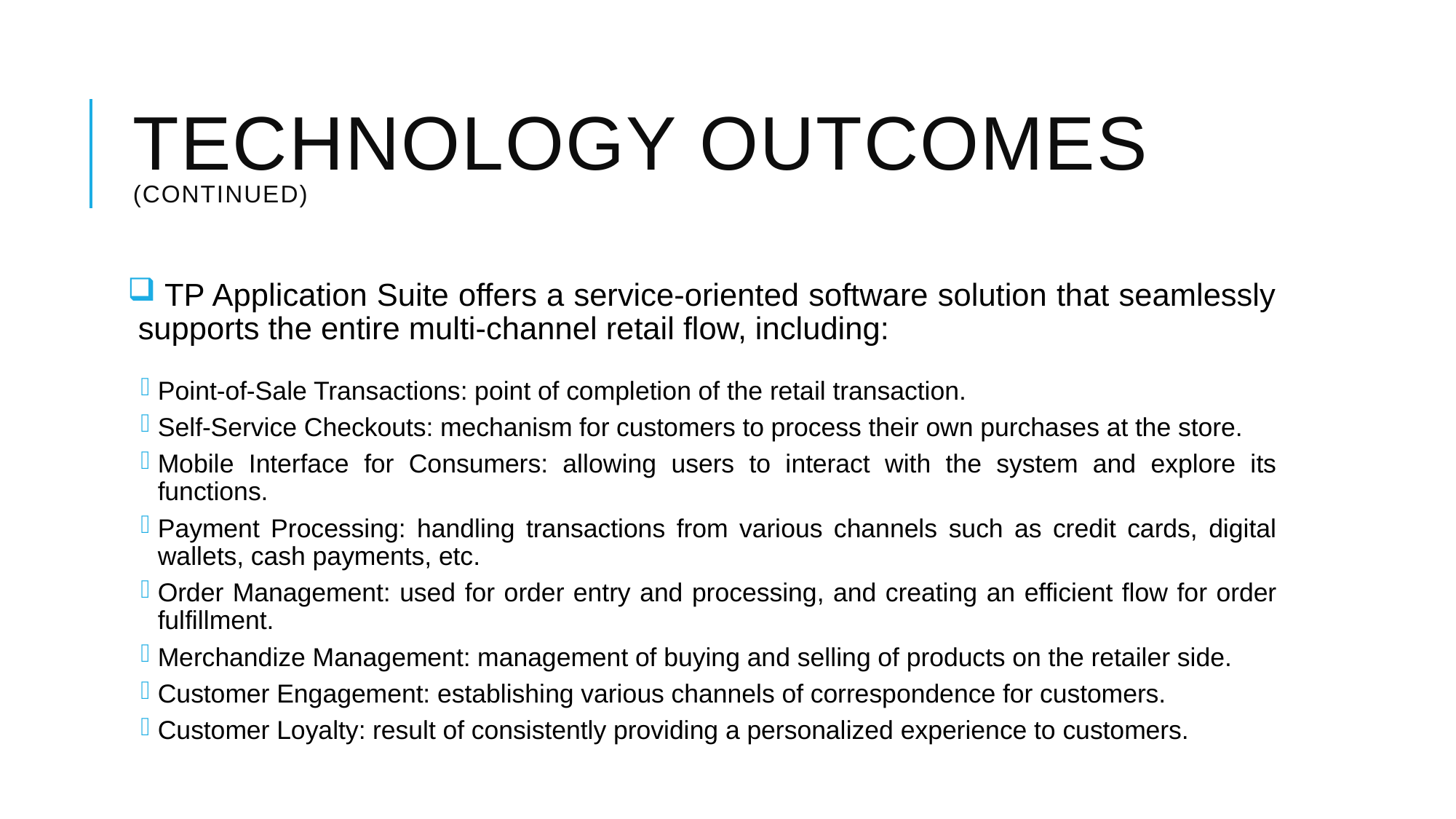

# Technology Outcomes (Continued)
 TP Application Suite offers a service-oriented software solution that seamlessly supports the entire multi-channel retail flow, including:
Point-of-Sale Transactions: point of completion of the retail transaction.
Self-Service Checkouts: mechanism for customers to process their own purchases at the store.
Mobile Interface for Consumers: allowing users to interact with the system and explore its functions.
Payment Processing: handling transactions from various channels such as credit cards, digital wallets, cash payments, etc.
Order Management: used for order entry and processing, and creating an efficient flow for order fulfillment.
Merchandize Management: management of buying and selling of products on the retailer side.
Customer Engagement: establishing various channels of correspondence for customers.
Customer Loyalty: result of consistently providing a personalized experience to customers.